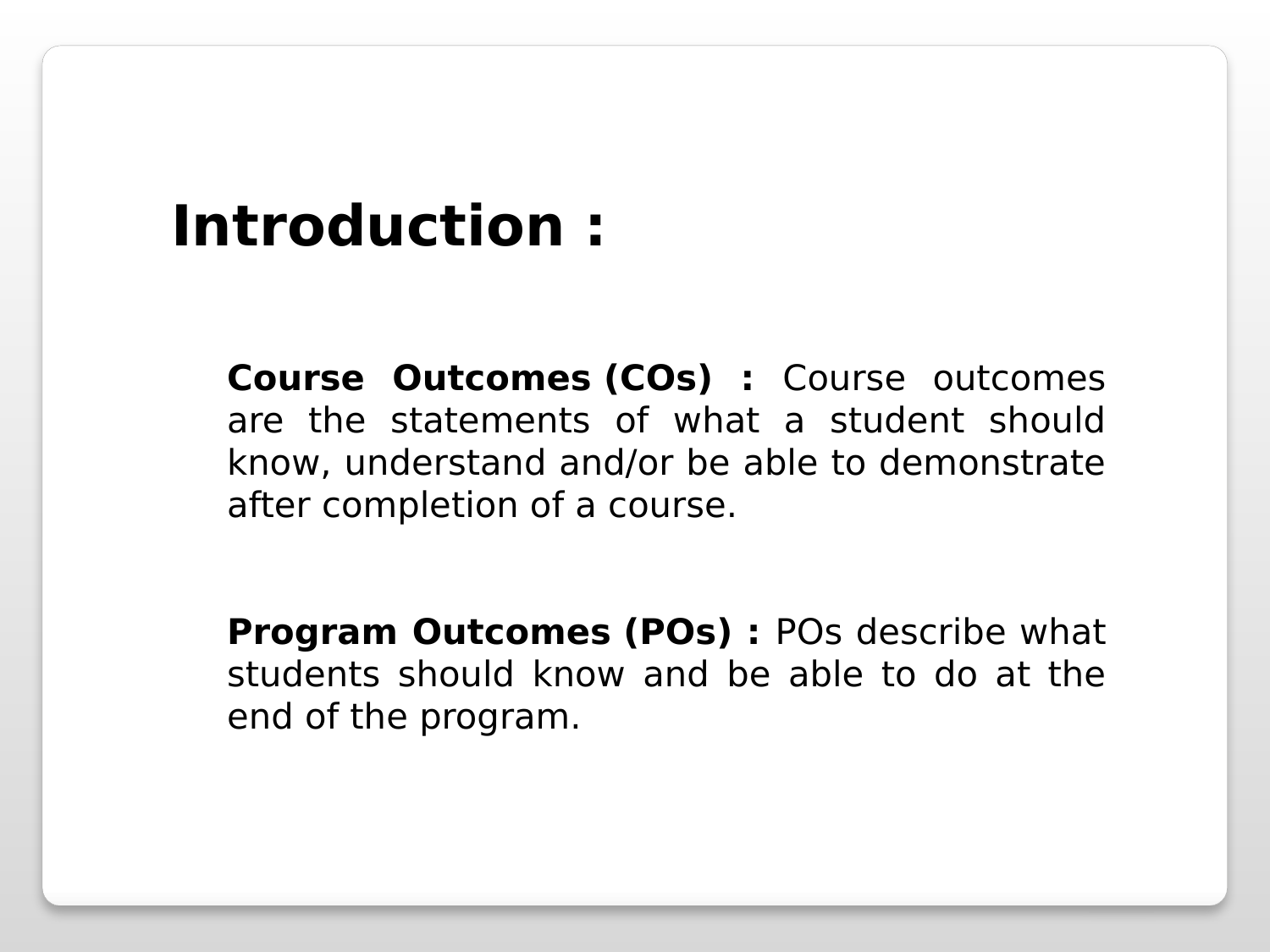

Introduction :
Course Outcomes (COs) : Course outcomes are the statements of what a student should know, understand and/or be able to demonstrate after completion of a course.

Program Outcomes (POs) : POs describe what students should know and be able to do at the end of the program.